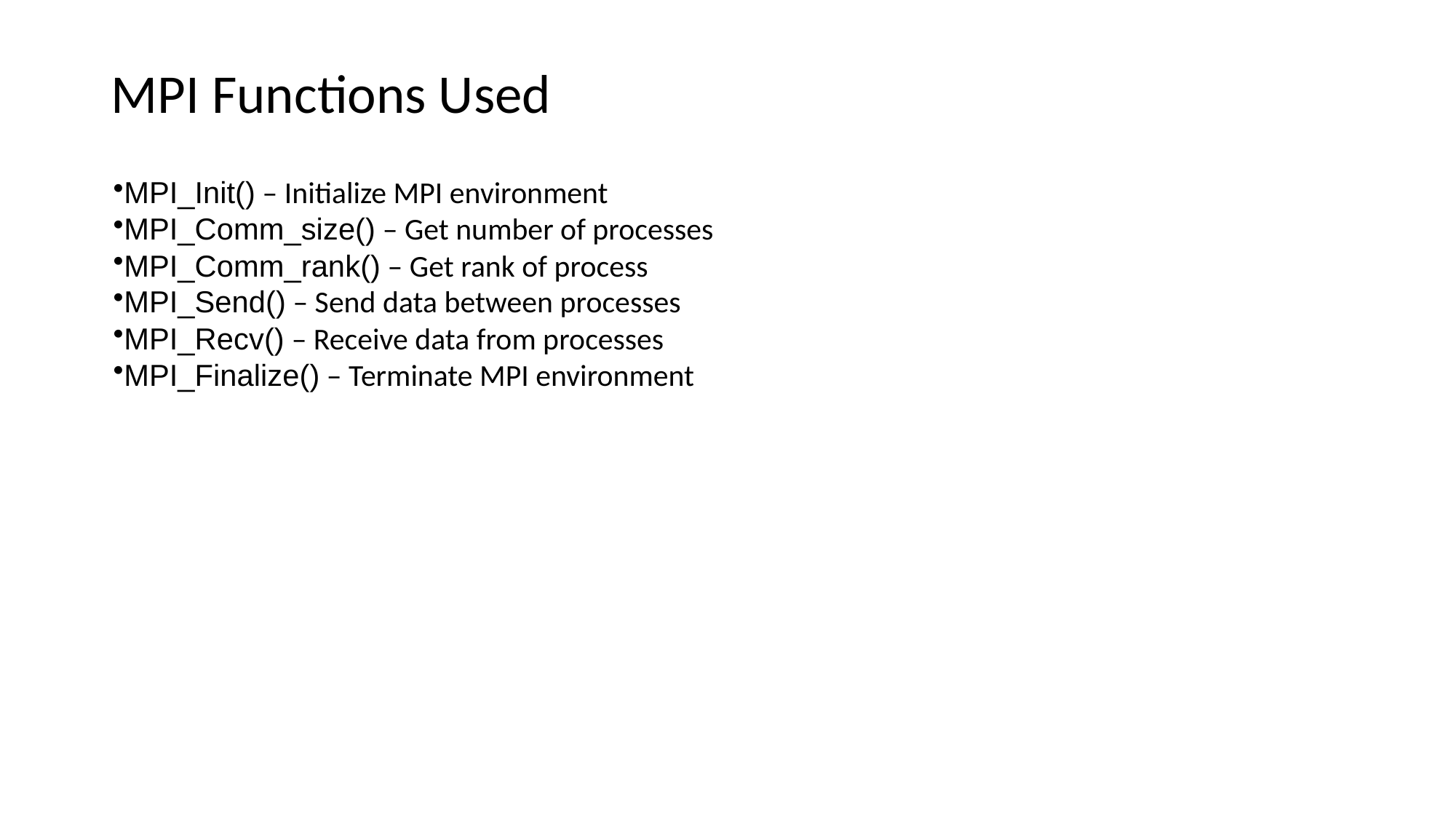

# MPI Functions Used

MPI_Init() – Initialize MPI environment
MPI_Comm_size() – Get number of processes
MPI_Comm_rank() – Get rank of process
MPI_Send() – Send data between processes
MPI_Recv() – Receive data from processes
MPI_Finalize() – Terminate MPI environment